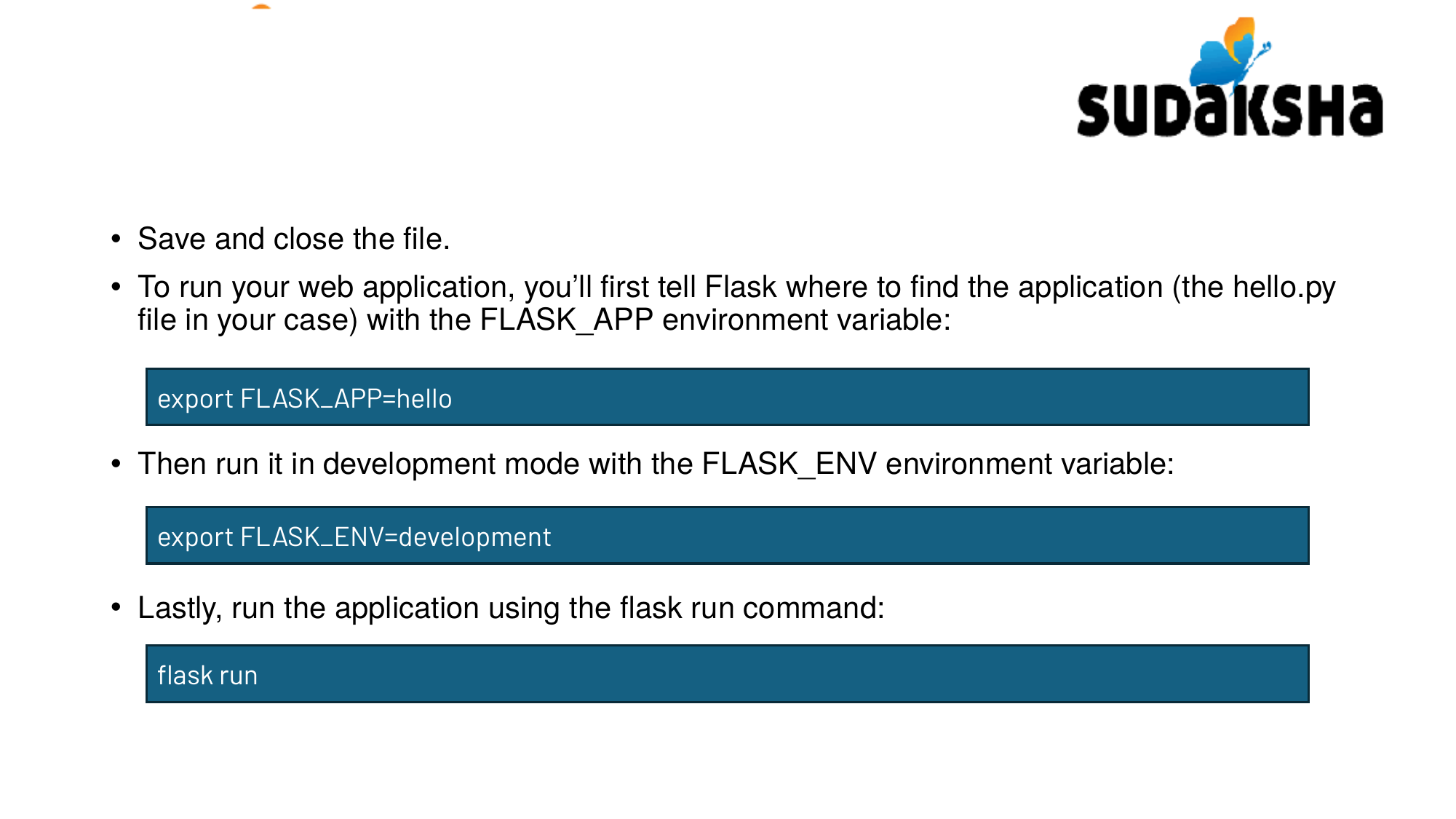

Save and close the file.
To run your web application, you’ll first tell Flask where to find the application (the hello.py file in your case) with the FLASK_APP environment variable:

Then run it in development mode with the FLASK_ENV environment variable:

Lastly, run the application using the flask run command:

export FLASK_APP=hello
export FLASK_ENV=development
flask run